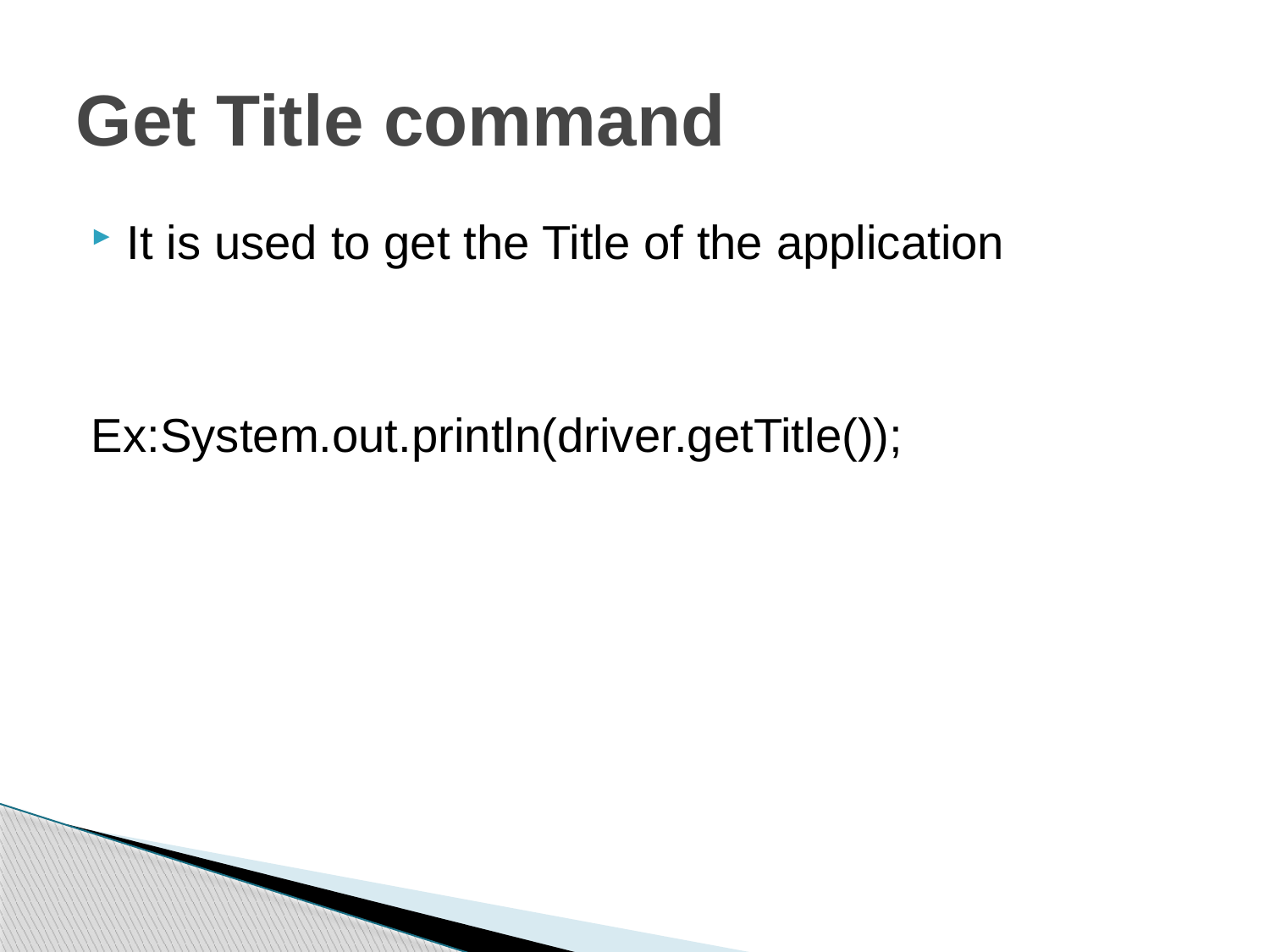

# Get Title command
It is used to get the Title of the application

Ex:System.out.println(driver.getTitle());